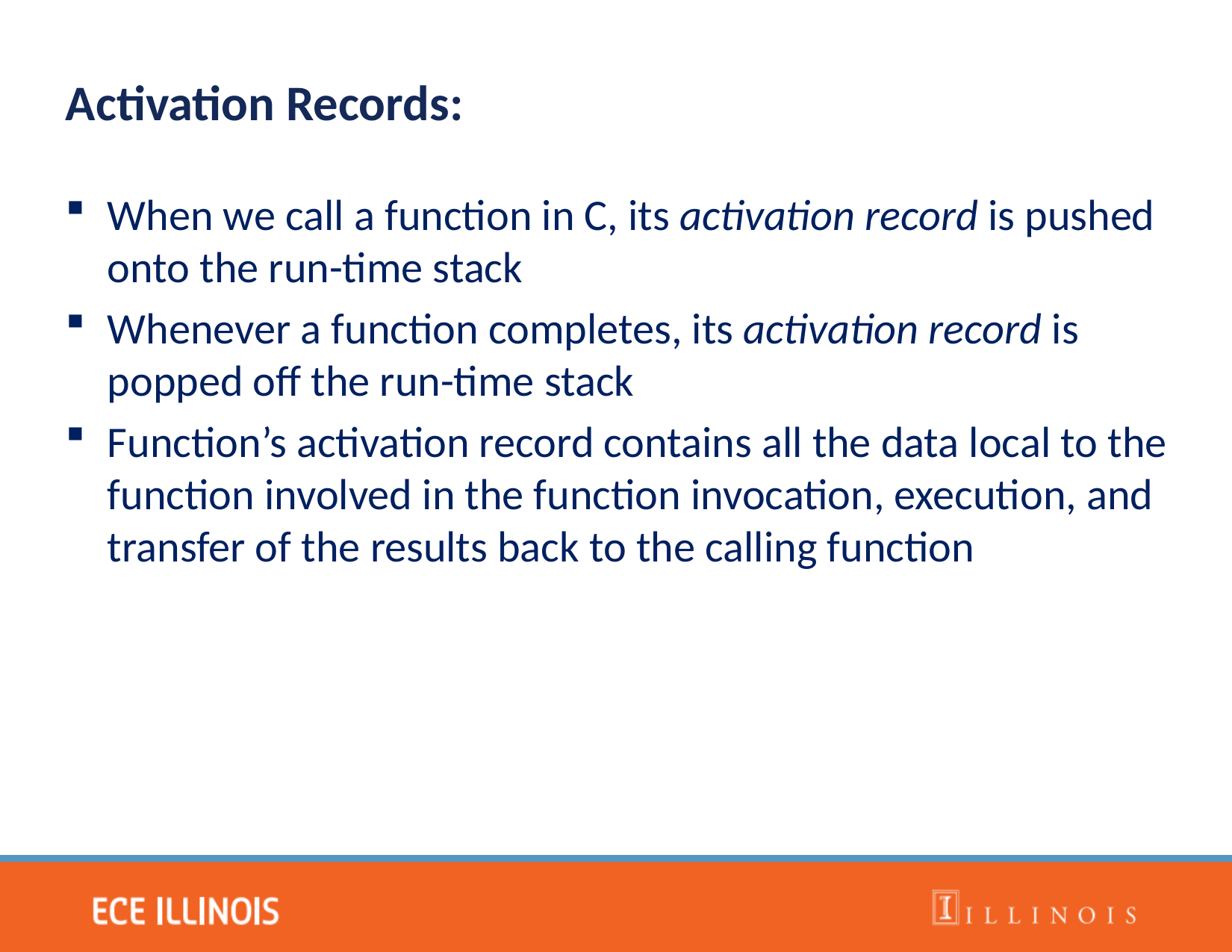

Activation Records:
When we call a function in C, its activation record is pushed onto the run-time stack
Whenever a function completes, its activation record is popped off the run-time stack
Function’s activation record contains all the data local to the function involved in the function invocation, execution, and transfer of the results back to the calling function